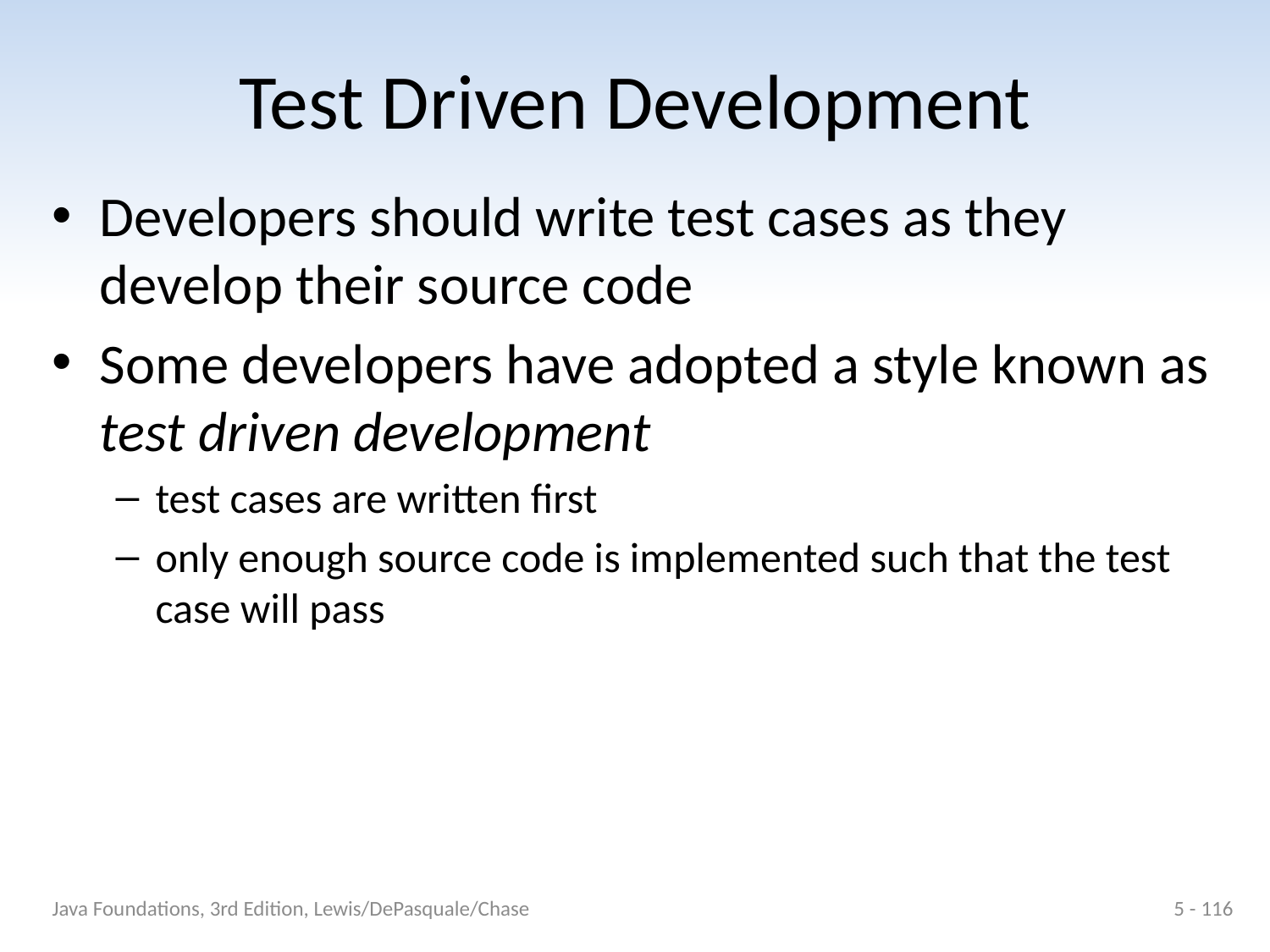

# Test Driven Development
Developers should write test cases as they develop their source code
Some developers have adopted a style known as test driven development
test cases are written first
only enough source code is implemented such that the test case will pass
Java Foundations, 3rd Edition, Lewis/DePasquale/Chase
5 - 116